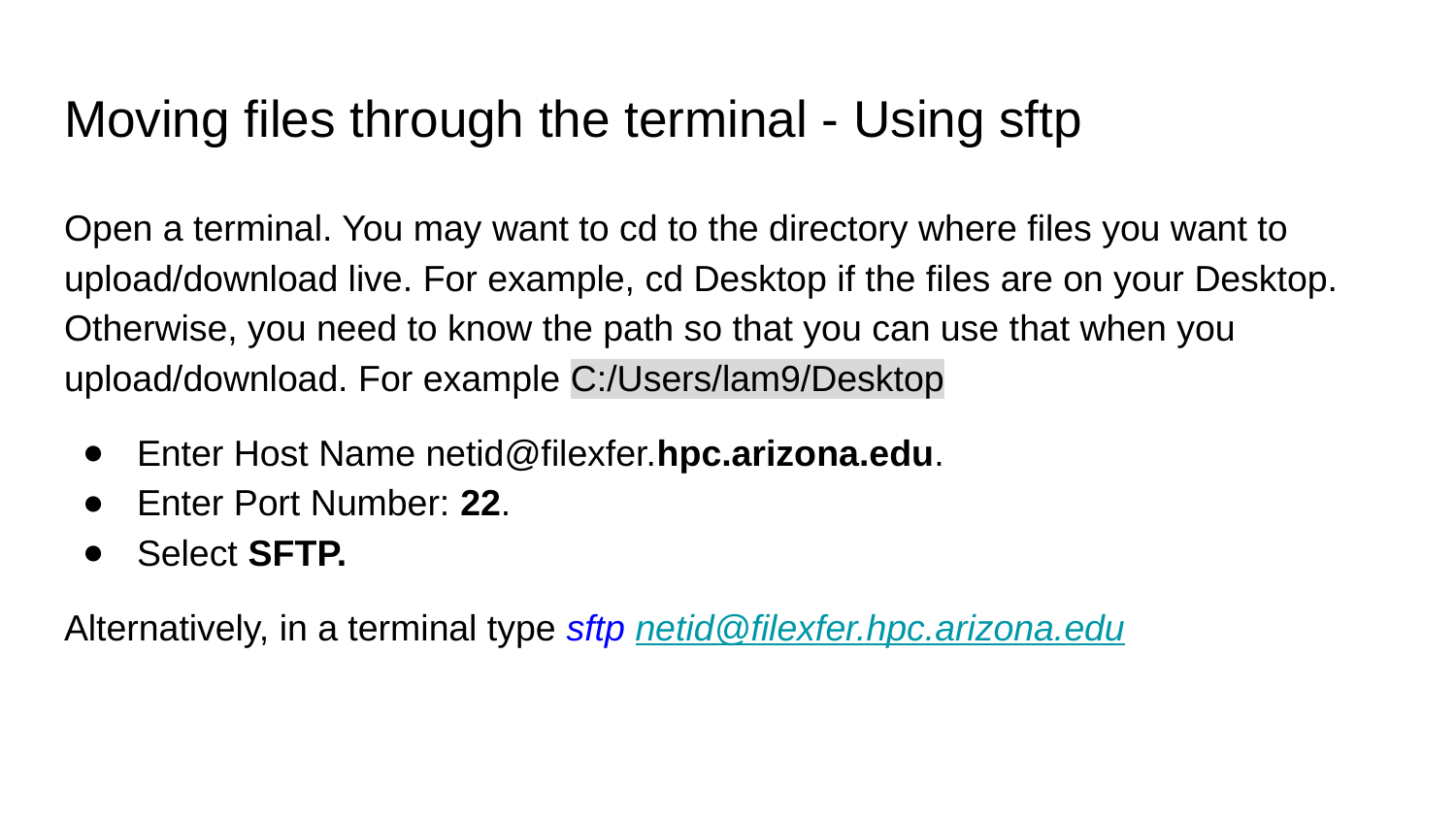

# Moving files through the terminal - Using sftp
Open a terminal. You may want to cd to the directory where files you want to upload/download live. For example, cd Desktop if the files are on your Desktop. Otherwise, you need to know the path so that you can use that when you upload/download. For example C:/Users/lam9/Desktop
Enter Host Name netid@filexfer.hpc.arizona.edu.
Enter Port Number: 22.
Select SFTP.
Alternatively, in a terminal type sftp netid@filexfer.hpc.arizona.edu